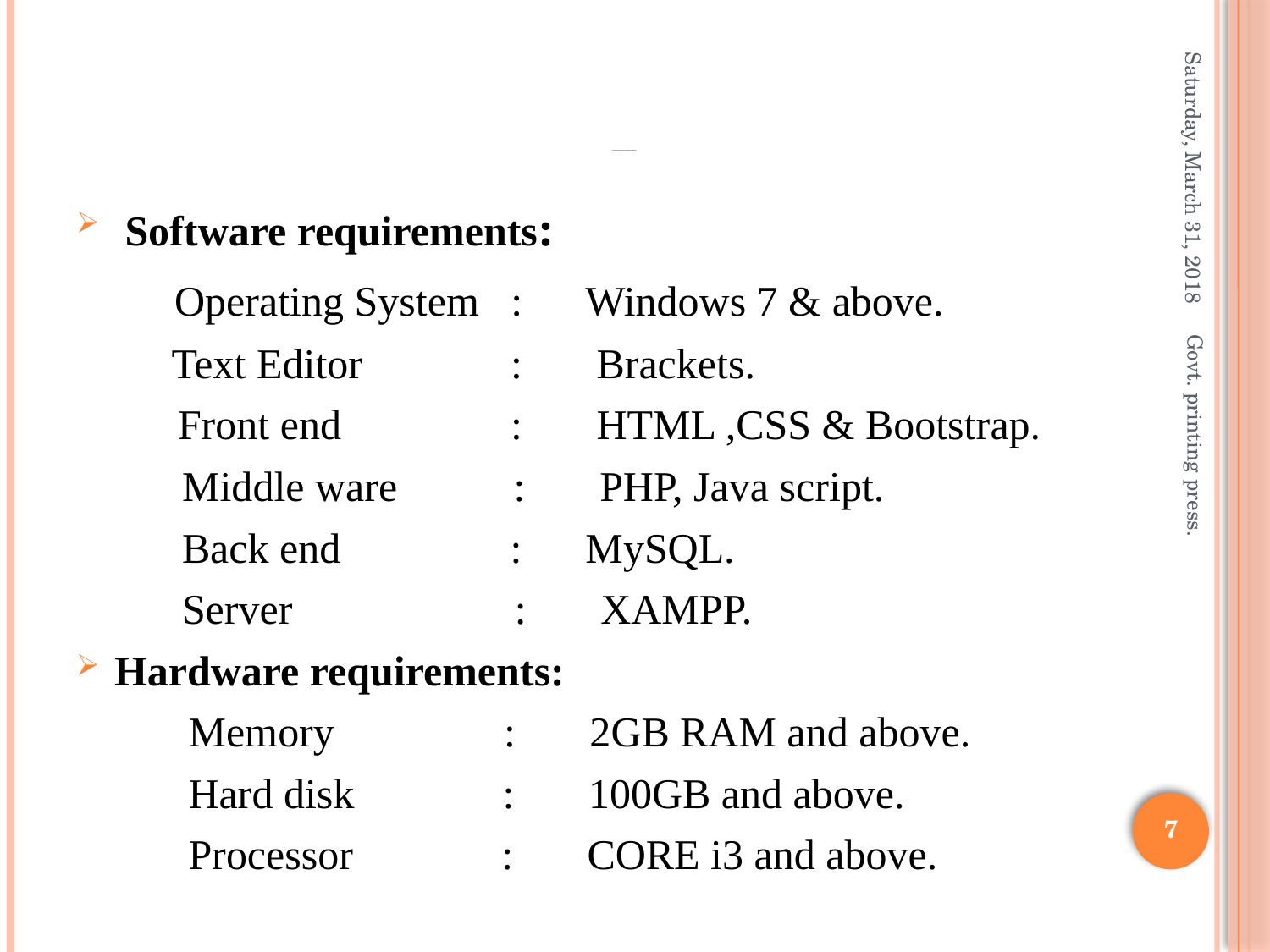

# Software and Hardware Requirements
Saturday, March 31, 2018
 Software requirements:
        Operating System   :      Windows 7 & above.
         Text Editor              :       Brackets.
 	      Front end                :       HTML ,CSS & Bootstrap.
          Middle ware           :       PHP, Java script.
          Back end                :      MySQL.
          Server                     :       XAMPP.
Hardware requirements:
	       Memory                :       2GB RAM and above.
	       Hard disk              :       100GB and above.
	       Processor              :       CORE i3 and above.

Govt. printing press.
7